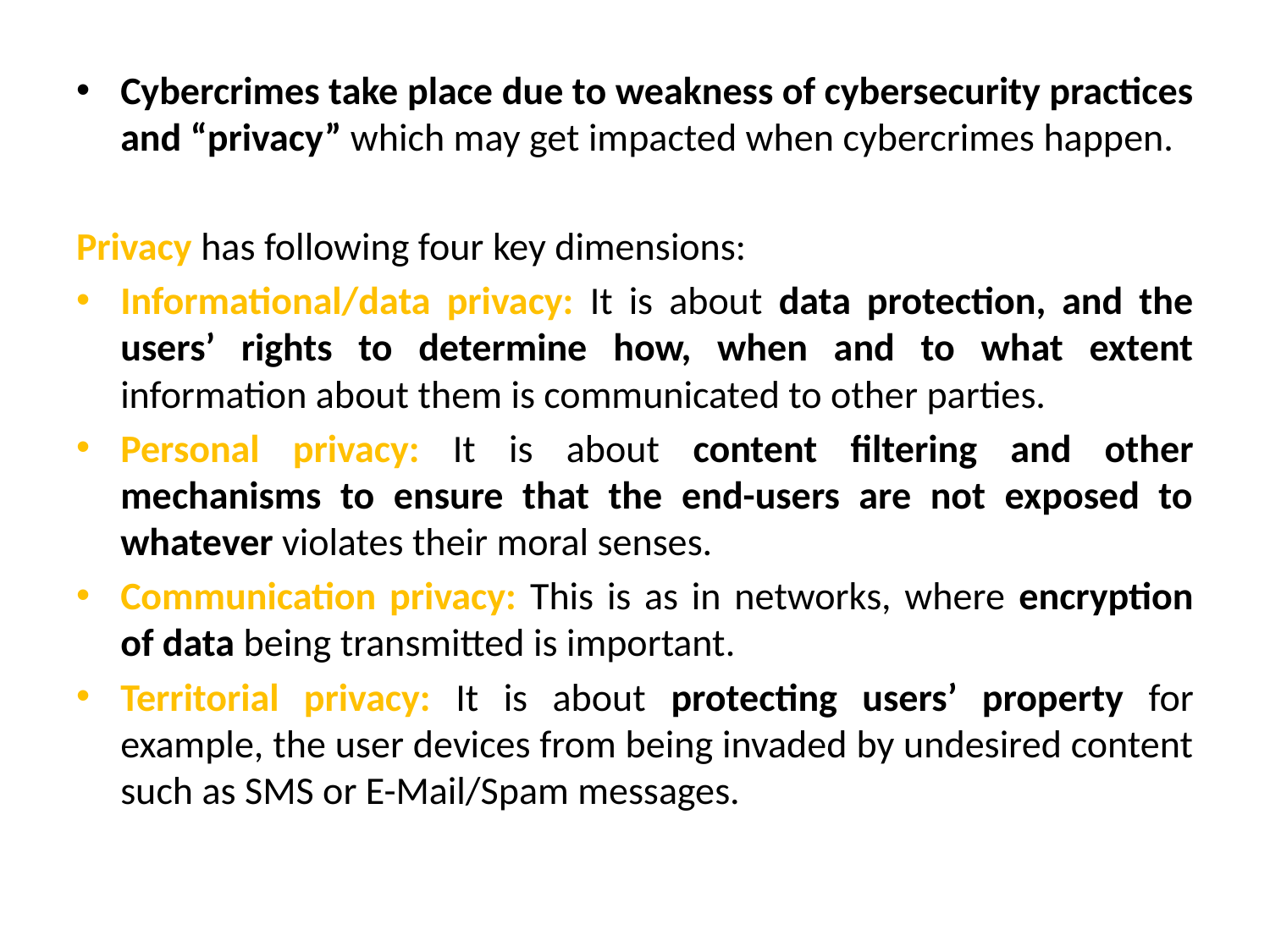

Cybercrimes take place due to weakness of cybersecurity practices and “privacy” which may get impacted when cybercrimes happen.

Privacy has following four key dimensions:
Informational/data privacy: It is about data protection, and the users’ rights to determine how, when and to what extent information about them is communicated to other parties.
Personal privacy: It is about content ﬁltering and other mechanisms to ensure that the end-users are not exposed to whatever violates their moral senses.
Communication privacy: This is as in networks, where encryption of data being transmitted is important.
Territorial privacy: It is about protecting users’ property for example, the user devices from being invaded by undesired content such as SMS or E-Mail/Spam messages.